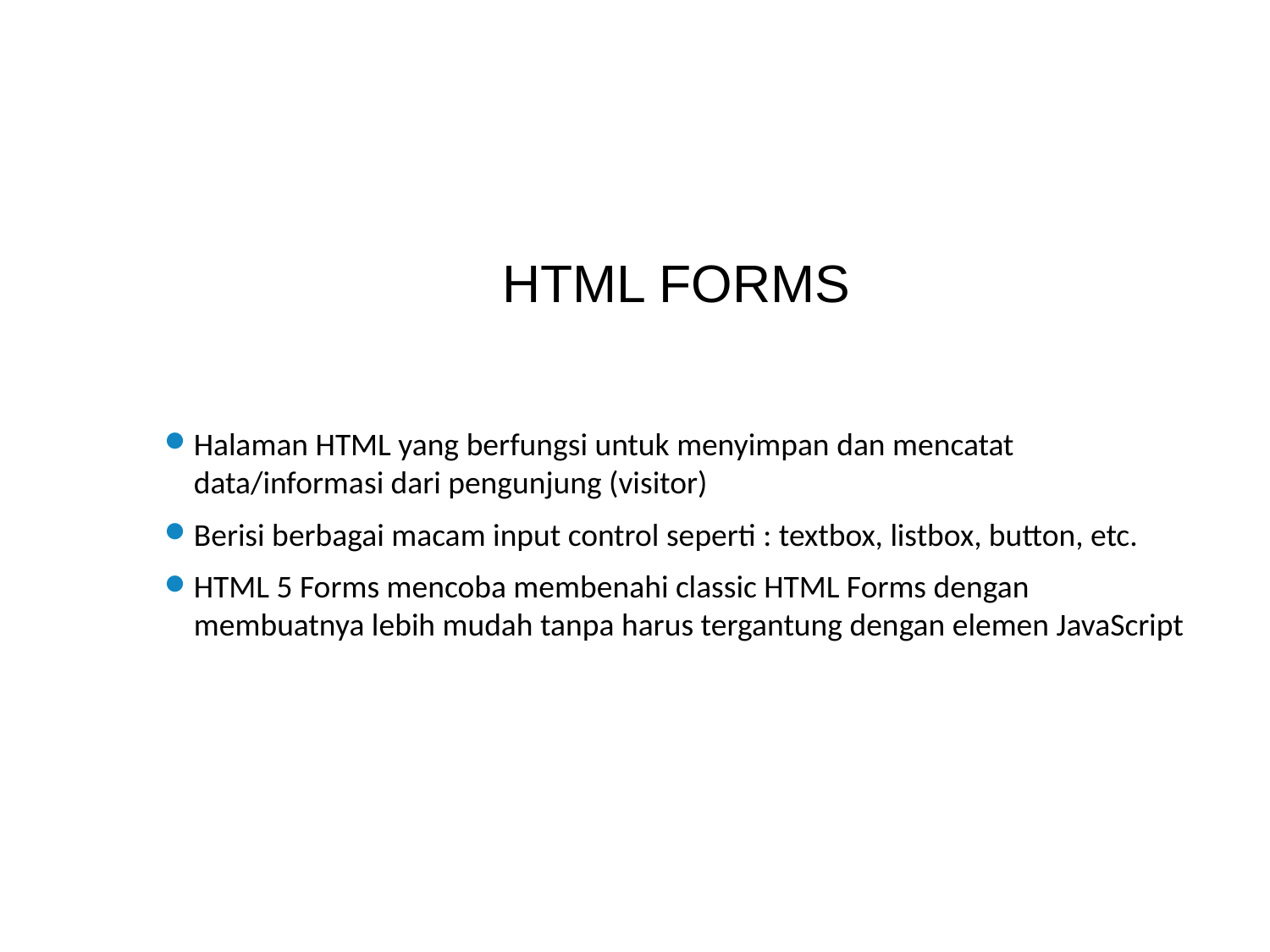

# HTML FORMS
Halaman HTML yang berfungsi untuk menyimpan dan mencatat data/informasi dari pengunjung (visitor)
Berisi berbagai macam input control seperti : textbox, listbox, button, etc.
HTML 5 Forms mencoba membenahi classic HTML Forms dengan membuatnya lebih mudah tanpa harus tergantung dengan elemen JavaScript